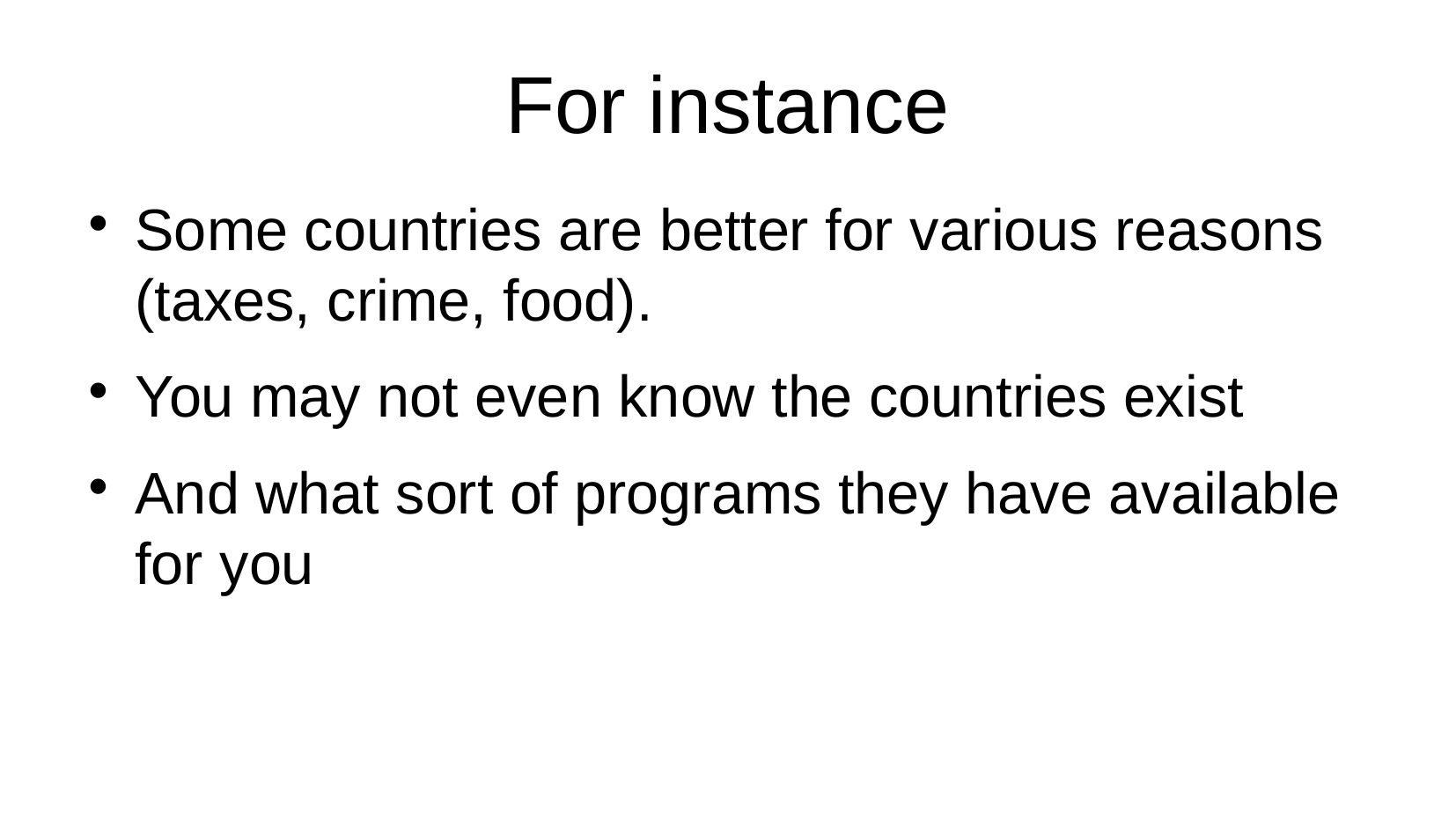

# For instance
Some countries are better for various reasons (taxes, crime, food).
You may not even know the countries exist
And what sort of programs they have available for you